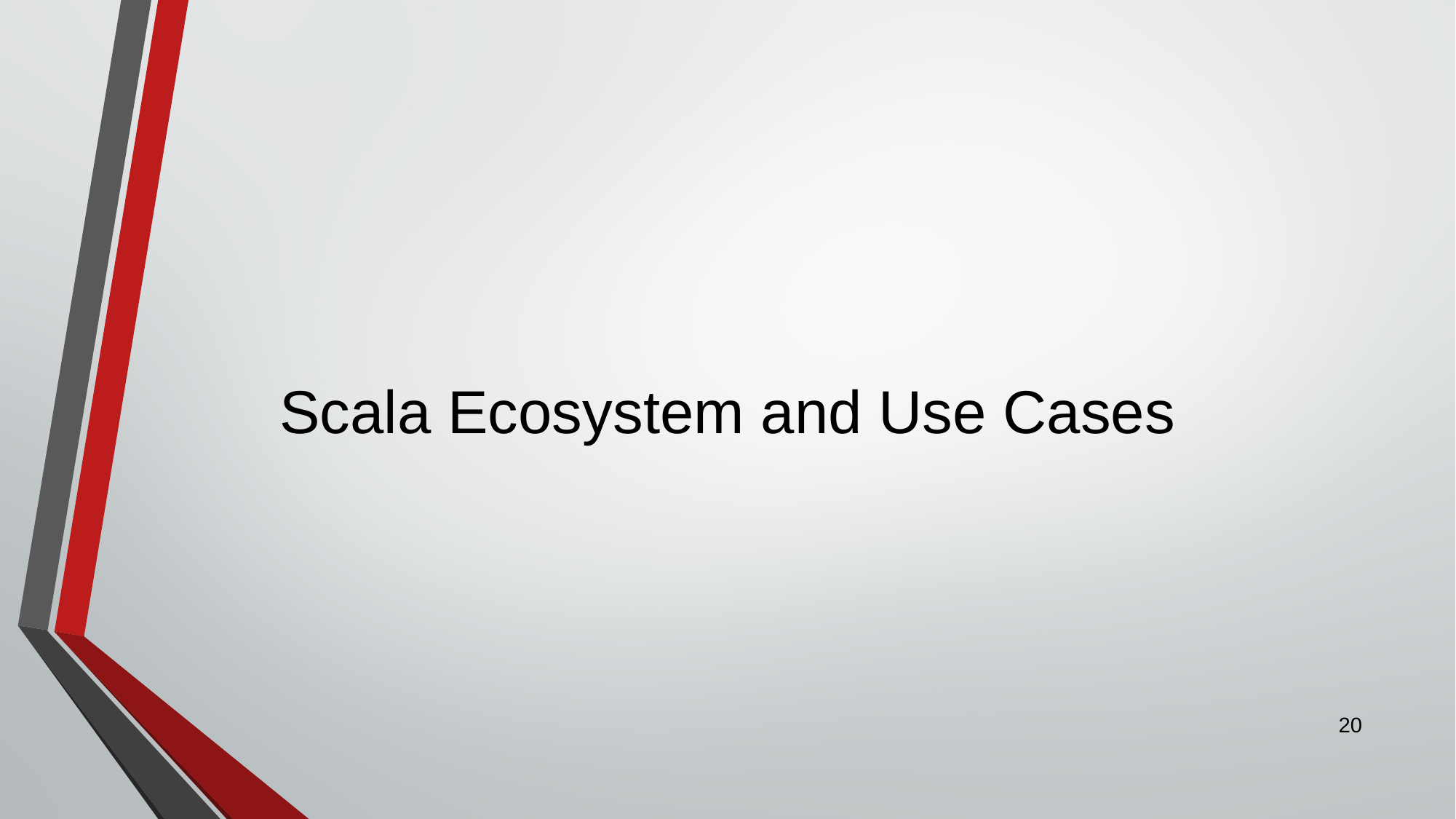

# Scala Ecosystem and Use Cases
20